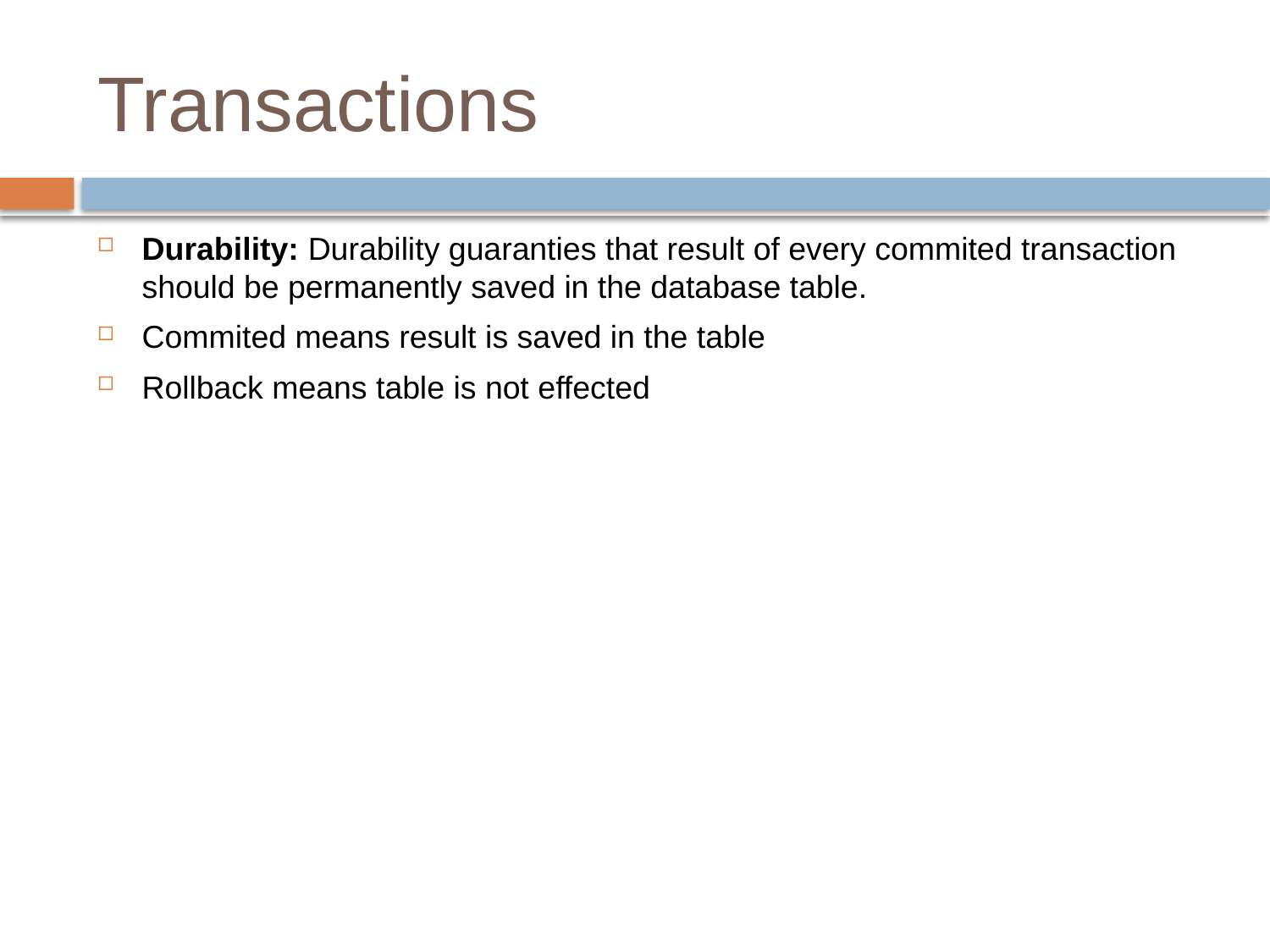

# Transactions
Durability: Durability guaranties that result of every commited transaction should be permanently saved in the database table.
Commited means result is saved in the table
Rollback means table is not effected